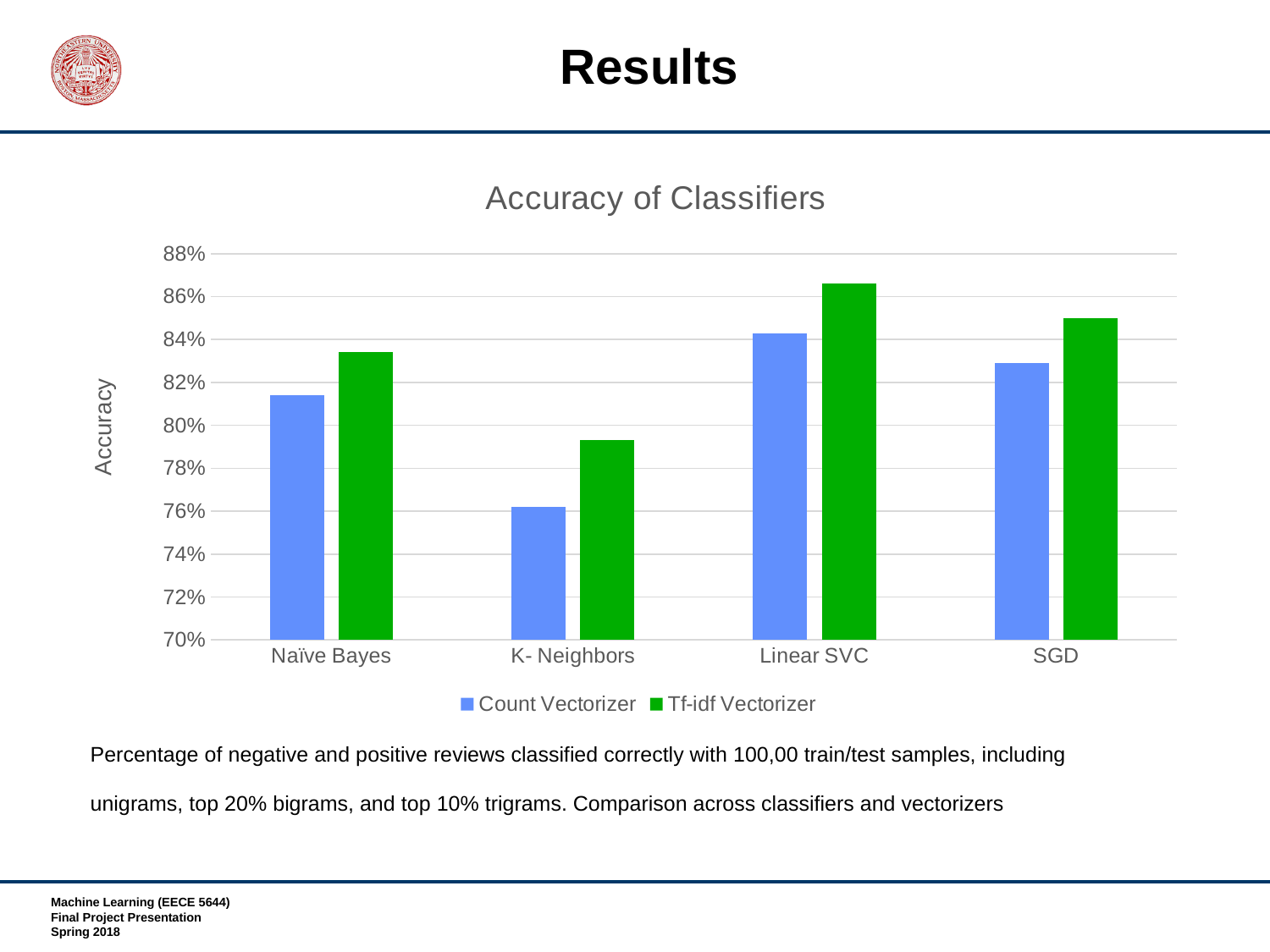

Results

### Chart: Accuracy of Classifiers

| Category | Count Vectorizer | Tf-idf Vectorizer |
|---|---|---|
| Naïve Bayes | 0.814 | 0.834 |
| K- Neighbors | 0.762 | 0.793 |
| Linear SVC | 0.843 | 0.866 |
| SGD | 0.829 | 0.85 |
Percentage of negative and positive reviews classified correctly with 100,00 train/test samples, including unigrams, top 20% bigrams, and top 10% trigrams. Comparison across classifiers and vectorizers